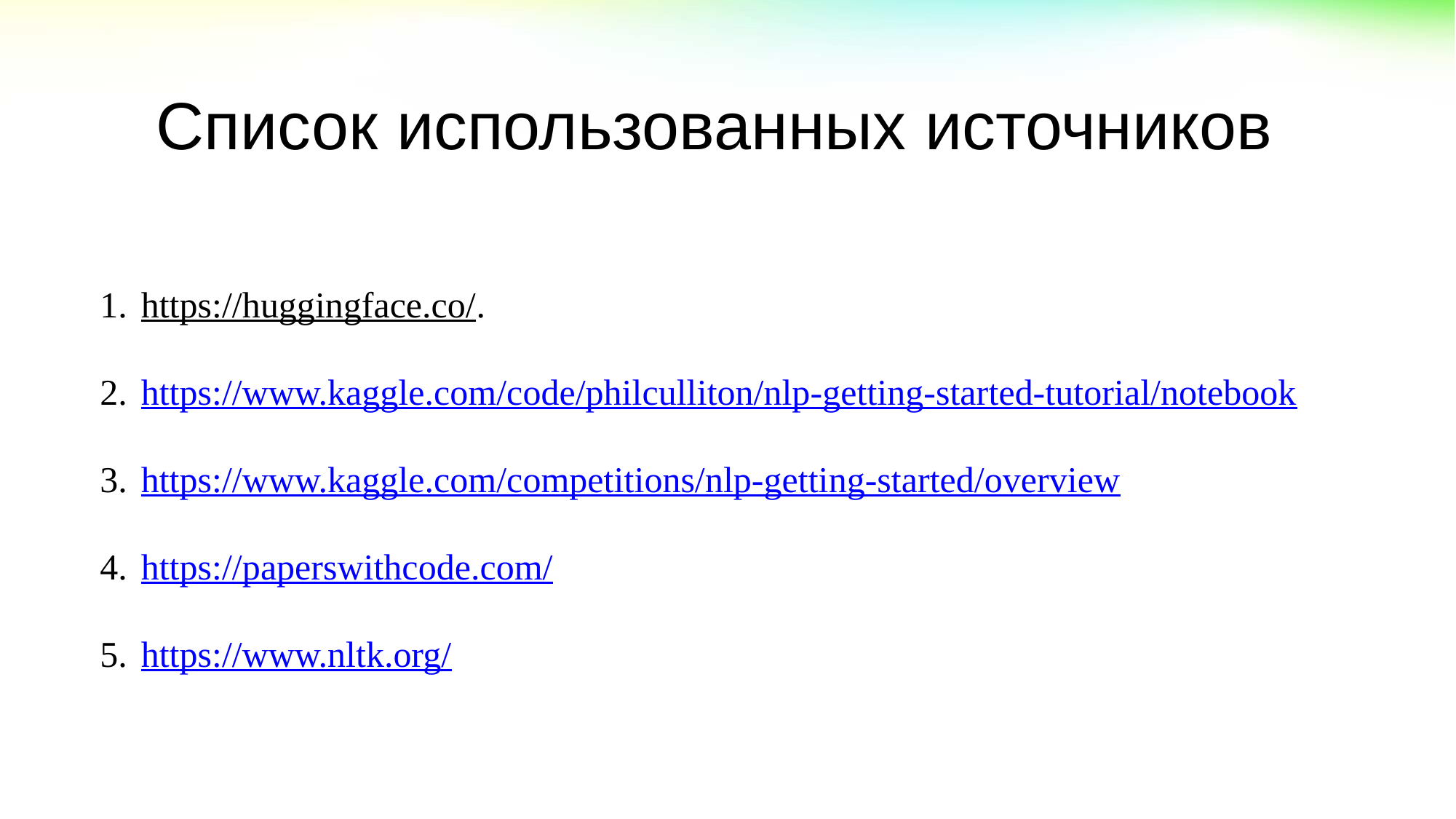

# Список использованных источников

https://huggingface.co/.
https://www.kaggle.com/code/philculliton/nlp-getting-started-tutorial/notebook
https://www.kaggle.com/competitions/nlp-getting-started/overview
https://paperswithcode.com/
https://www.nltk.org/